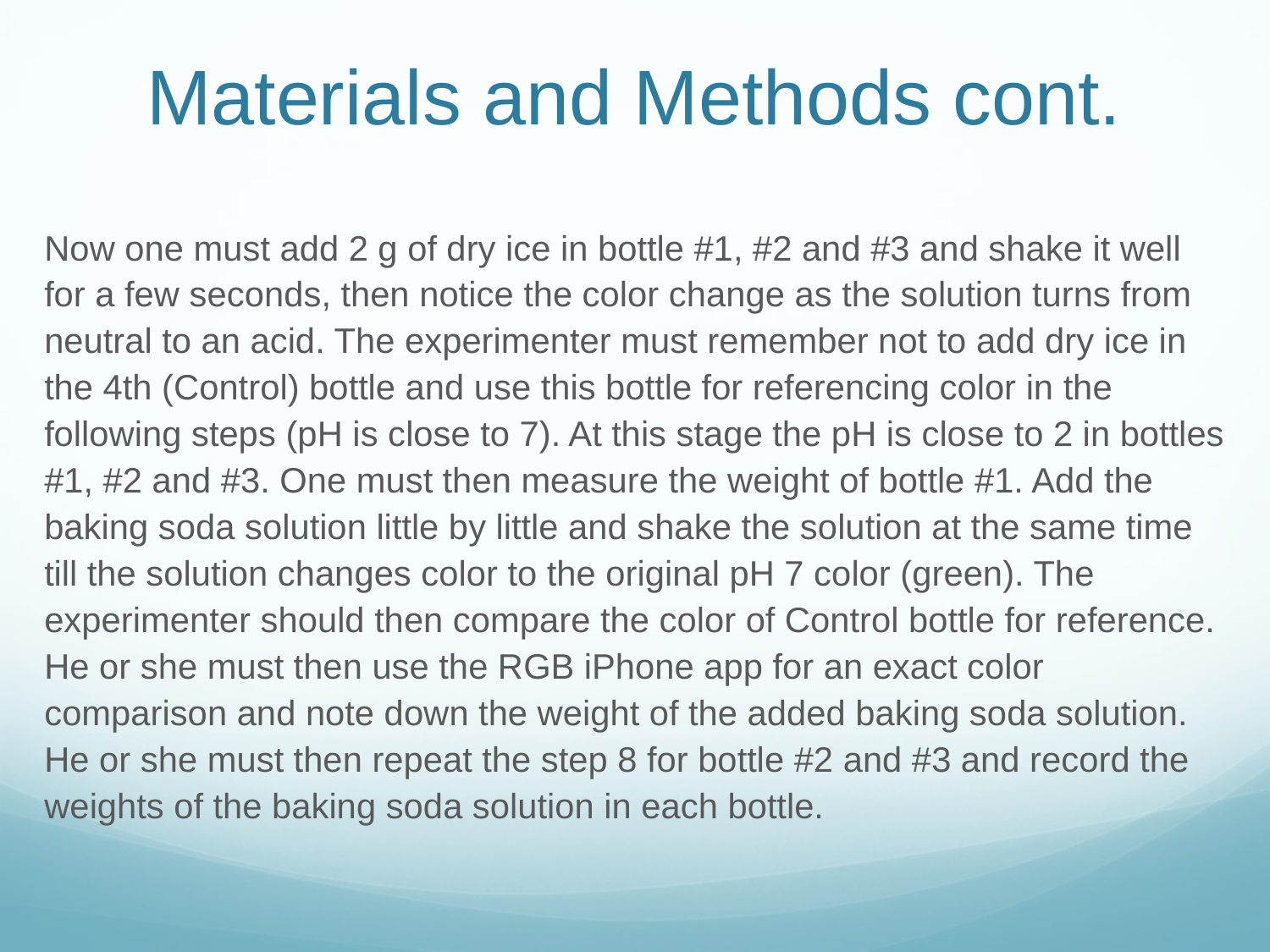

# Materials and Methods cont.
Now one must add 2 g of dry ice in bottle #1, #2 and #3 and shake it well for a few seconds, then notice the color change as the solution turns from neutral to an acid. The experimenter must remember not to add dry ice in the 4th (Control) bottle and use this bottle for referencing color in the following steps (pH is close to 7). At this stage the pH is close to 2 in bottles #1, #2 and #3. One must then measure the weight of bottle #1. Add the baking soda solution little by little and shake the solution at the same time till the solution changes color to the original pH 7 color (green). The experimenter should then compare the color of Control bottle for reference. He or she must then use the RGB iPhone app for an exact color comparison and note down the weight of the added baking soda solution. He or she must then repeat the step 8 for bottle #2 and #3 and record the weights of the baking soda solution in each bottle.